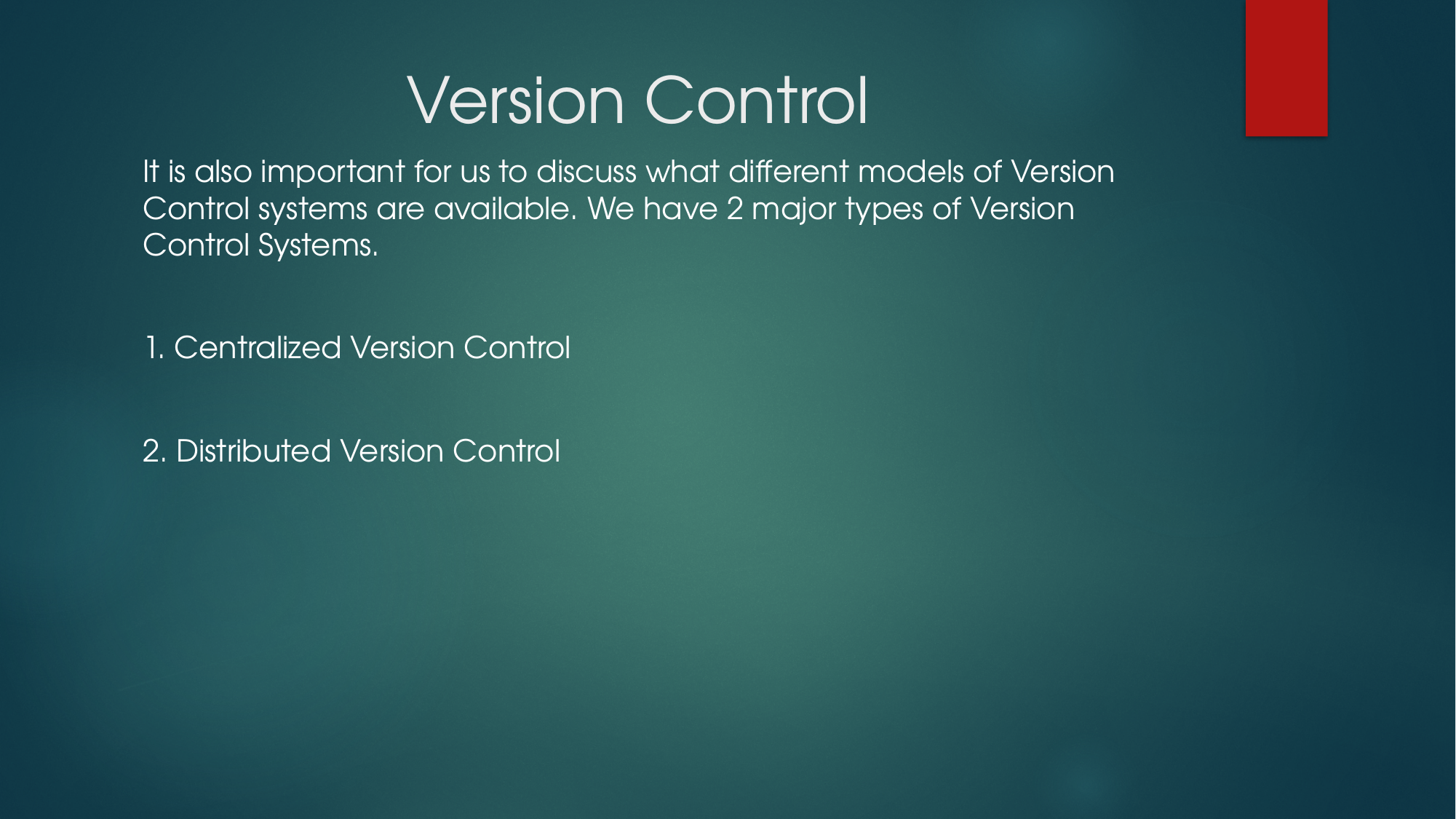

# Version Control
It is also important for us to discuss what different models of Version Control systems are available. We have 2 major types of Version Control Systems.

1. Centralized Version Control

2. Distributed Version Control